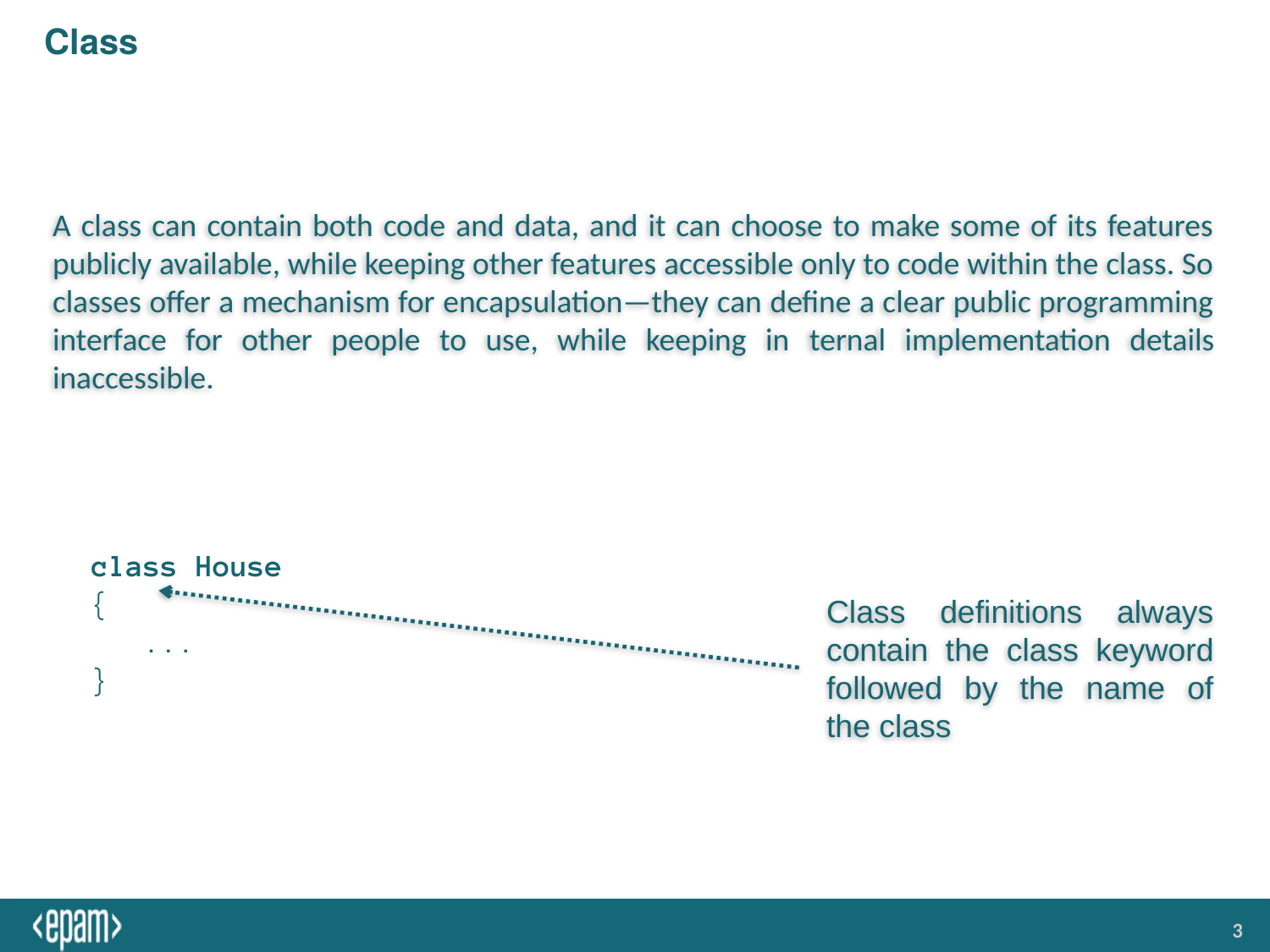

# Class
A class can contain both code and data, and it can choose to make some of its features publicly available, while keeping other features accessible only to code within the class. So classes offer a mechanism for encapsulation—they can define a clear public programming interface for other people to use, while keeping in­ ternal implementation details inaccessible.

class House
{
   ...
}
Class definitions always contain the class keyword followed by the name of the class